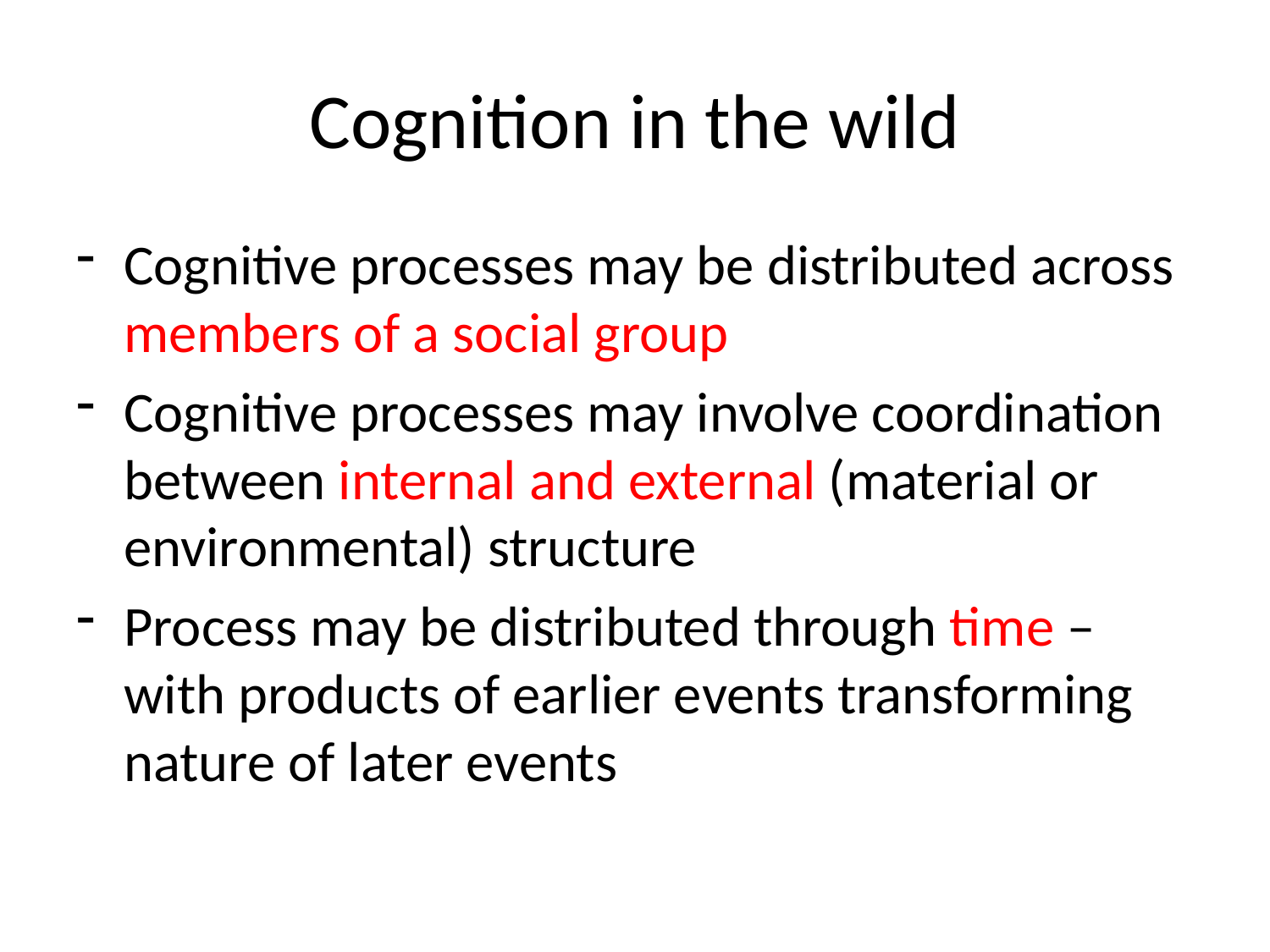

# Cognition in the wild
Cognitive processes may be distributed across members of a social group
Cognitive processes may involve coordination between internal and external (material or environmental) structure
Process may be distributed through time – with products of earlier events transforming nature of later events